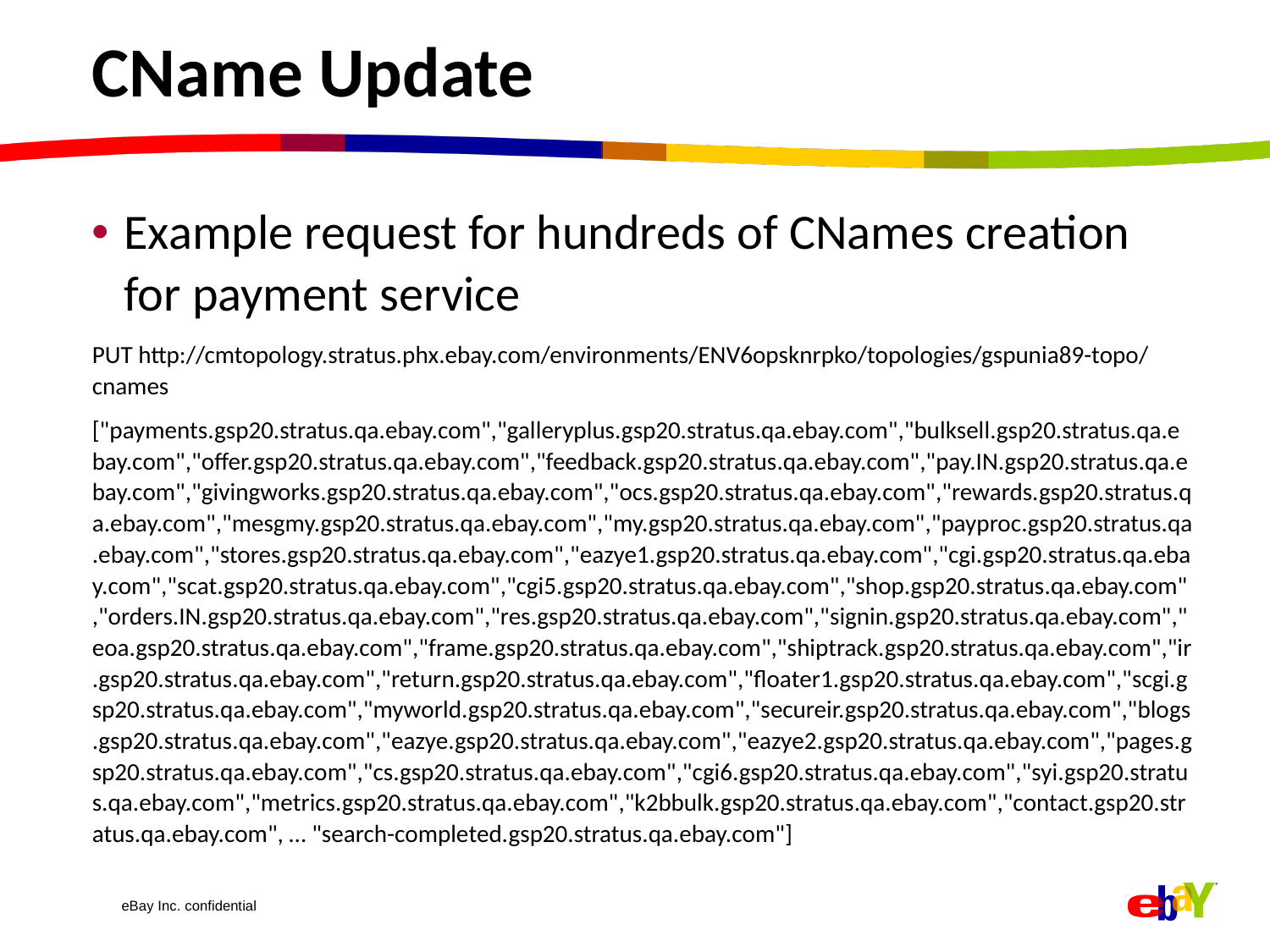

# CName Update
Example request for hundreds of CNames creation for payment service
PUT http://cmtopology.stratus.phx.ebay.com/environments/ENV6opsknrpko/topologies/gspunia89-topo/cnames
["payments.gsp20.stratus.qa.ebay.com","galleryplus.gsp20.stratus.qa.ebay.com","bulksell.gsp20.stratus.qa.ebay.com","offer.gsp20.stratus.qa.ebay.com","feedback.gsp20.stratus.qa.ebay.com","pay.IN.gsp20.stratus.qa.ebay.com","givingworks.gsp20.stratus.qa.ebay.com","ocs.gsp20.stratus.qa.ebay.com","rewards.gsp20.stratus.qa.ebay.com","mesgmy.gsp20.stratus.qa.ebay.com","my.gsp20.stratus.qa.ebay.com","payproc.gsp20.stratus.qa.ebay.com","stores.gsp20.stratus.qa.ebay.com","eazye1.gsp20.stratus.qa.ebay.com","cgi.gsp20.stratus.qa.ebay.com","scat.gsp20.stratus.qa.ebay.com","cgi5.gsp20.stratus.qa.ebay.com","shop.gsp20.stratus.qa.ebay.com","orders.IN.gsp20.stratus.qa.ebay.com","res.gsp20.stratus.qa.ebay.com","signin.gsp20.stratus.qa.ebay.com","eoa.gsp20.stratus.qa.ebay.com","frame.gsp20.stratus.qa.ebay.com","shiptrack.gsp20.stratus.qa.ebay.com","ir.gsp20.stratus.qa.ebay.com","return.gsp20.stratus.qa.ebay.com","floater1.gsp20.stratus.qa.ebay.com","scgi.gsp20.stratus.qa.ebay.com","myworld.gsp20.stratus.qa.ebay.com","secureir.gsp20.stratus.qa.ebay.com","blogs.gsp20.stratus.qa.ebay.com","eazye.gsp20.stratus.qa.ebay.com","eazye2.gsp20.stratus.qa.ebay.com","pages.gsp20.stratus.qa.ebay.com","cs.gsp20.stratus.qa.ebay.com","cgi6.gsp20.stratus.qa.ebay.com","syi.gsp20.stratus.qa.ebay.com","metrics.gsp20.stratus.qa.ebay.com","k2bbulk.gsp20.stratus.qa.ebay.com","contact.gsp20.stratus.qa.ebay.com", … "search-completed.gsp20.stratus.qa.ebay.com"]